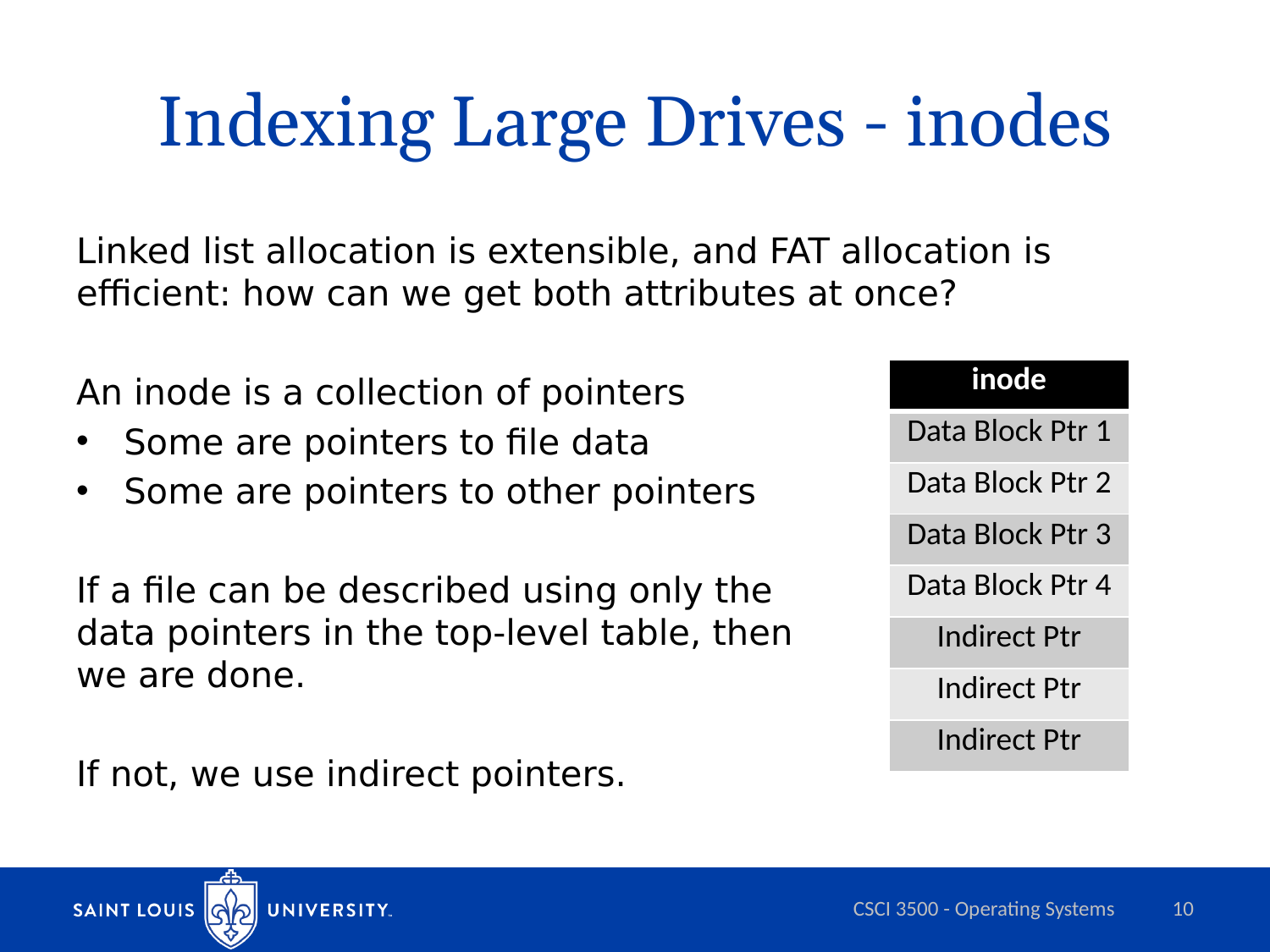

# Indexing Large Drives - inodes
Linked list allocation is extensible, and FAT allocation is efficient: how can we get both attributes at once?

An inode is a collection of pointers
Some are pointers to file data
Some are pointers to other pointers

If a file can be described using only the
data pointers in the top-level table, then
we are done.

If not, we use indirect pointers.
| inode |
| --- |
| Data Block Ptr 1 |
| Data Block Ptr 2 |
| Data Block Ptr 3 |
| Data Block Ptr 4 |
| Indirect Ptr |
| Indirect Ptr |
| Indirect Ptr |
CSCI 3500 - Operating Systems
10